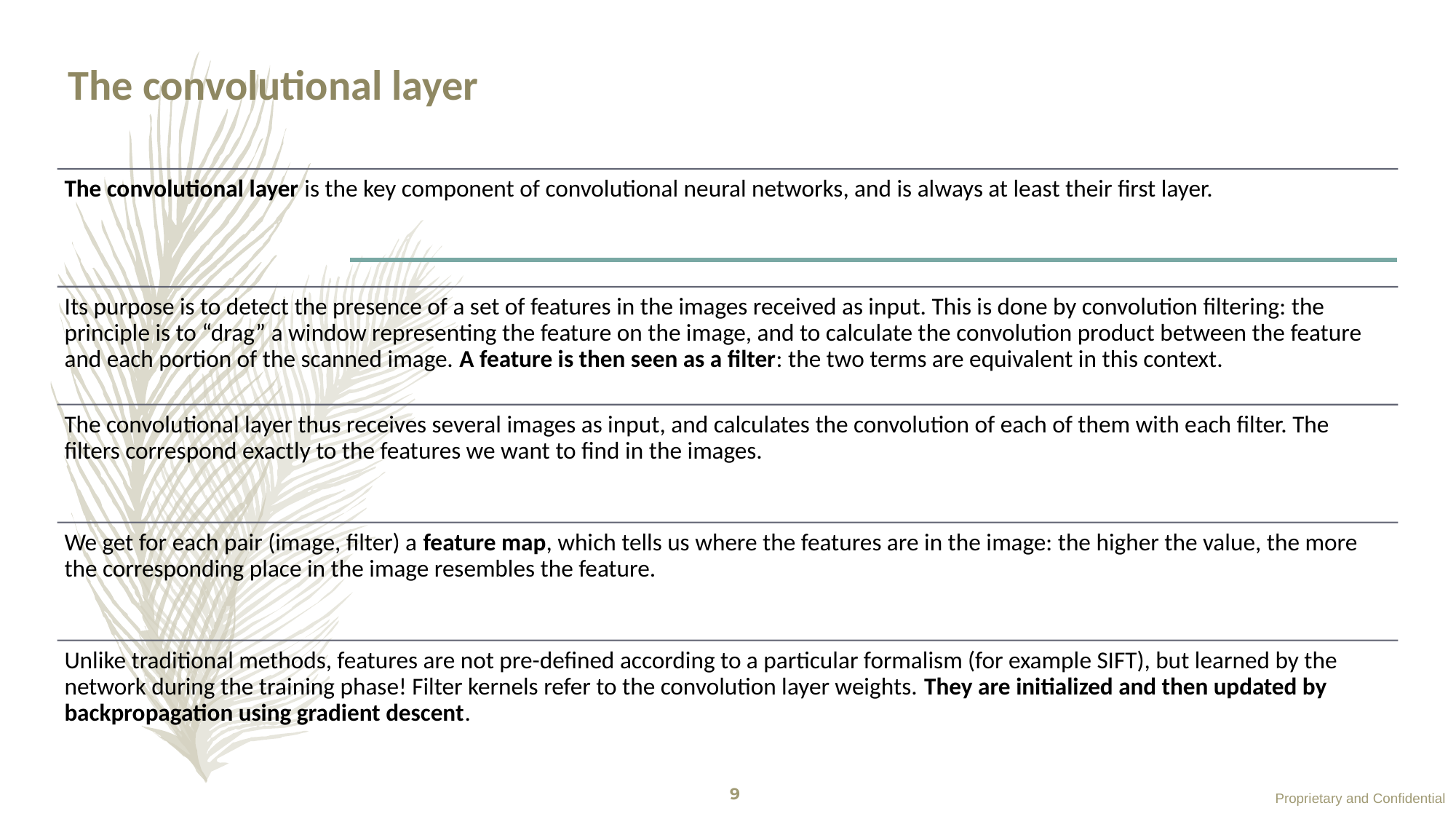

# The convolutional layer
The convolutional layer is the key component of convolutional neural networks, and is always at least their first layer.
Its purpose is to detect the presence of a set of features in the images received as input. This is done by convolution filtering: the principle is to “drag” a window representing the feature on the image, and to calculate the convolution product between the feature and each portion of the scanned image. A feature is then seen as a filter: the two terms are equivalent in this context.
The convolutional layer thus receives several images as input, and calculates the convolution of each of them with each filter. The filters correspond exactly to the features we want to find in the images.
We get for each pair (image, filter) a feature map, which tells us where the features are in the image: the higher the value, the more the corresponding place in the image resembles the feature.
Unlike traditional methods, features are not pre-defined according to a particular formalism (for example SIFT), but learned by the network during the training phase! Filter kernels refer to the convolution layer weights. They are initialized and then updated by backpropagation using gradient descent.
9
Proprietary and Confidential